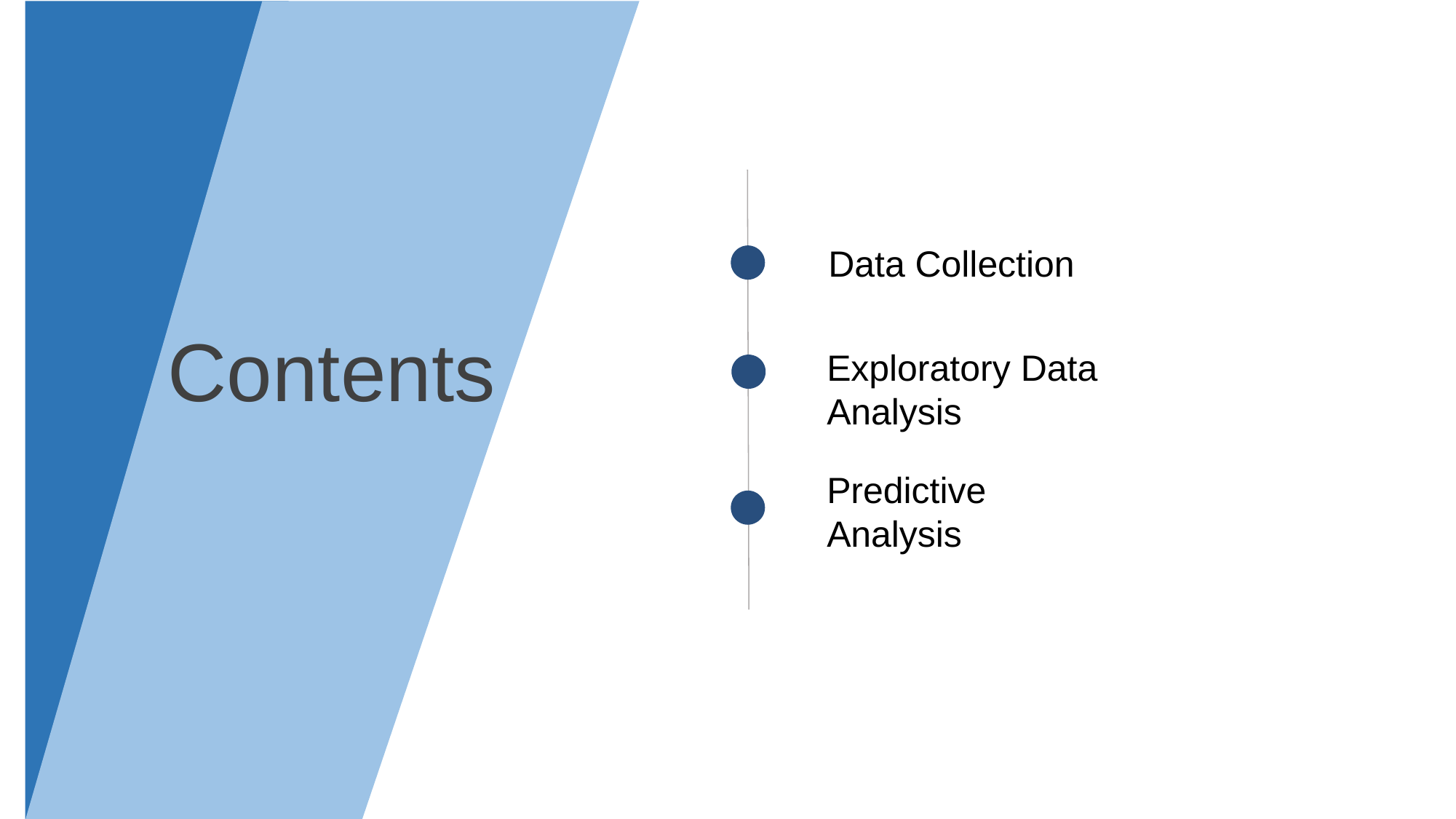

Data Collection

Contents
Exploratory Data Analysis

Predictive Analysis